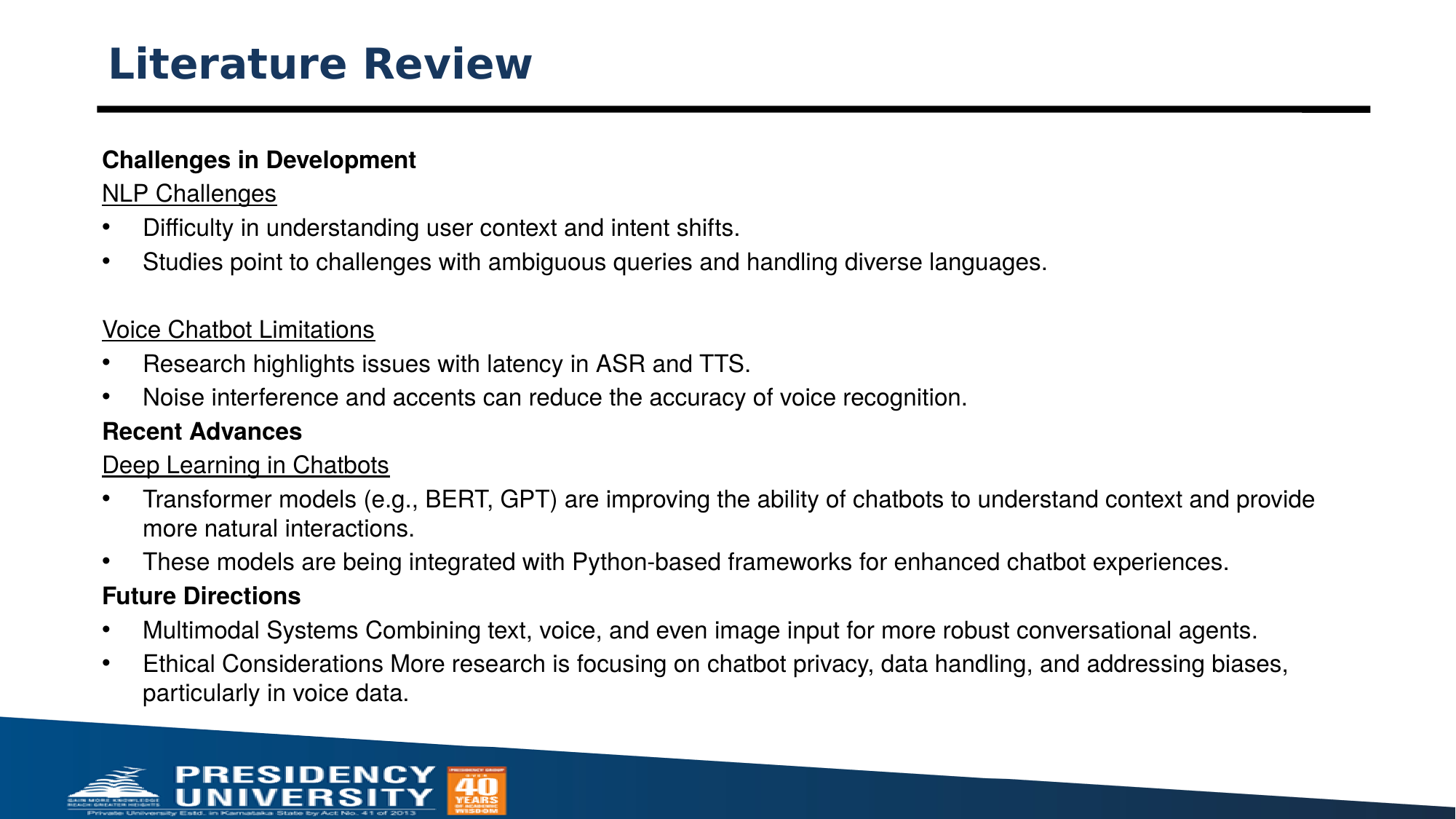

# Literature Review
Challenges in Development
NLP Challenges
Difficulty in understanding user context and intent shifts.
Studies point to challenges with ambiguous queries and handling diverse languages.

Voice Chatbot Limitations
Research highlights issues with latency in ASR and TTS.
Noise interference and accents can reduce the accuracy of voice recognition.
Recent Advances
Deep Learning in Chatbots
Transformer models (e.g., BERT, GPT) are improving the ability of chatbots to understand context and provide more natural interactions.
These models are being integrated with Python-based frameworks for enhanced chatbot experiences.
Future Directions
Multimodal Systems Combining text, voice, and even image input for more robust conversational agents.
Ethical Considerations More research is focusing on chatbot privacy, data handling, and addressing biases, particularly in voice data.